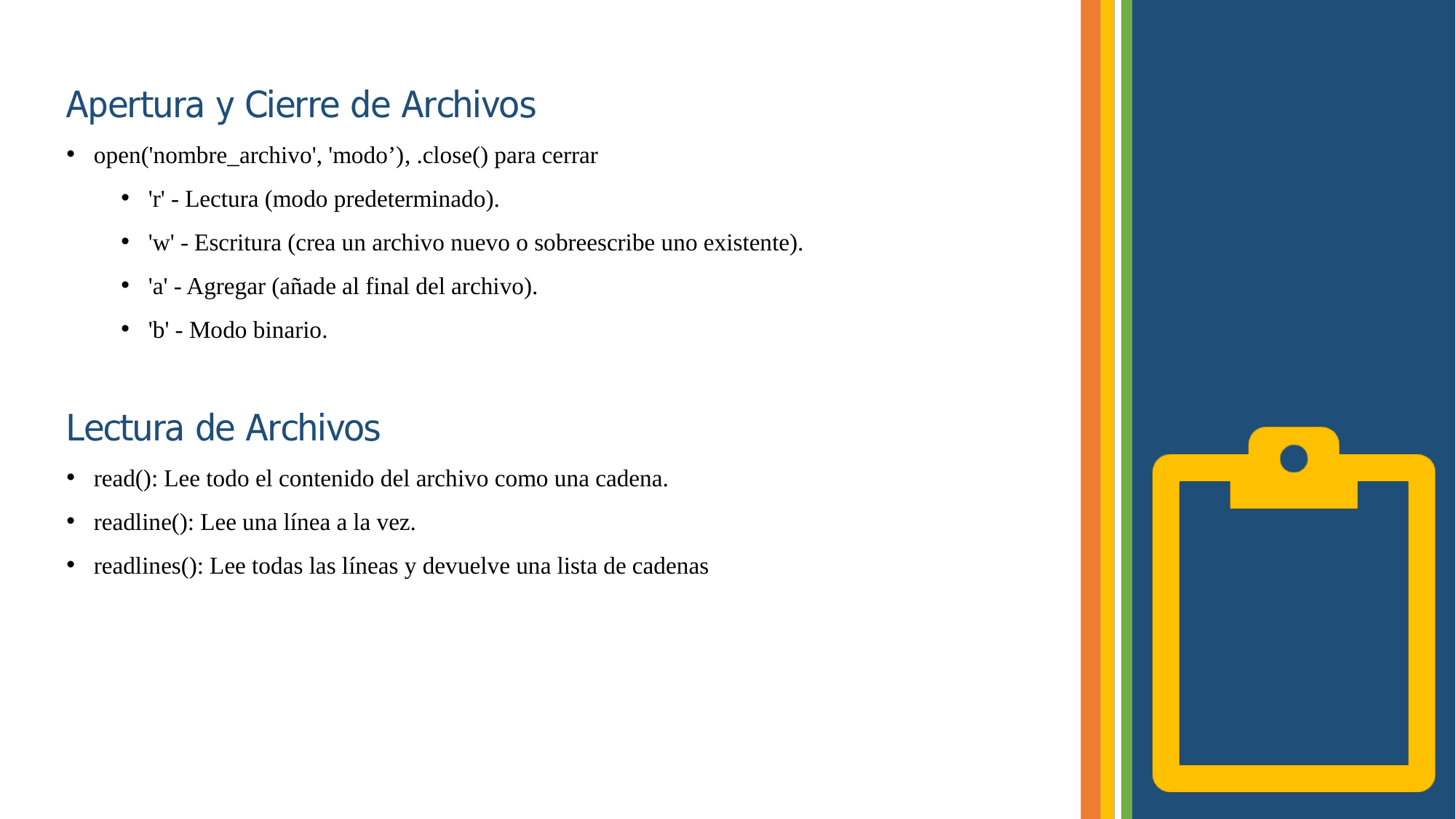

Apertura y Cierre de Archivos
open('nombre_archivo', 'modo’), .close() para cerrar
'r' - Lectura (modo predeterminado).
'w' - Escritura (crea un archivo nuevo o sobreescribe uno existente).
'a' - Agregar (añade al final del archivo).
'b' - Modo binario.
Lectura de Archivos
read(): Lee todo el contenido del archivo como una cadena.
readline(): Lee una línea a la vez.
readlines(): Lee todas las líneas y devuelve una lista de cadenas